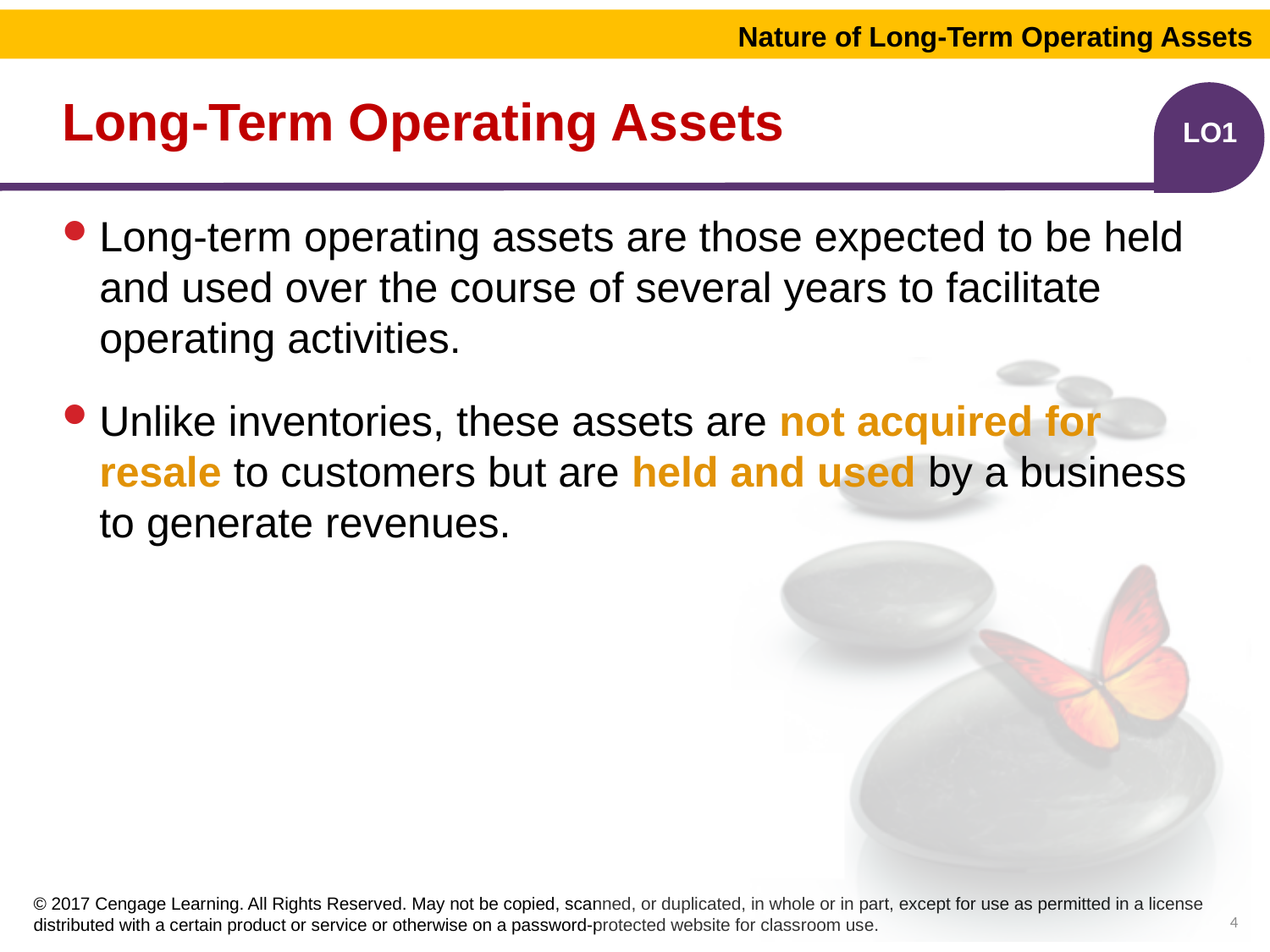

Nature of Long-Term Operating Assets
# Long-Term Operating Assets
LO1
Long-term operating assets are those expected to be held and used over the course of several years to facilitate operating activities.
Unlike inventories, these assets are not acquired for resale to customers but are held and used by a business to generate revenues.

4